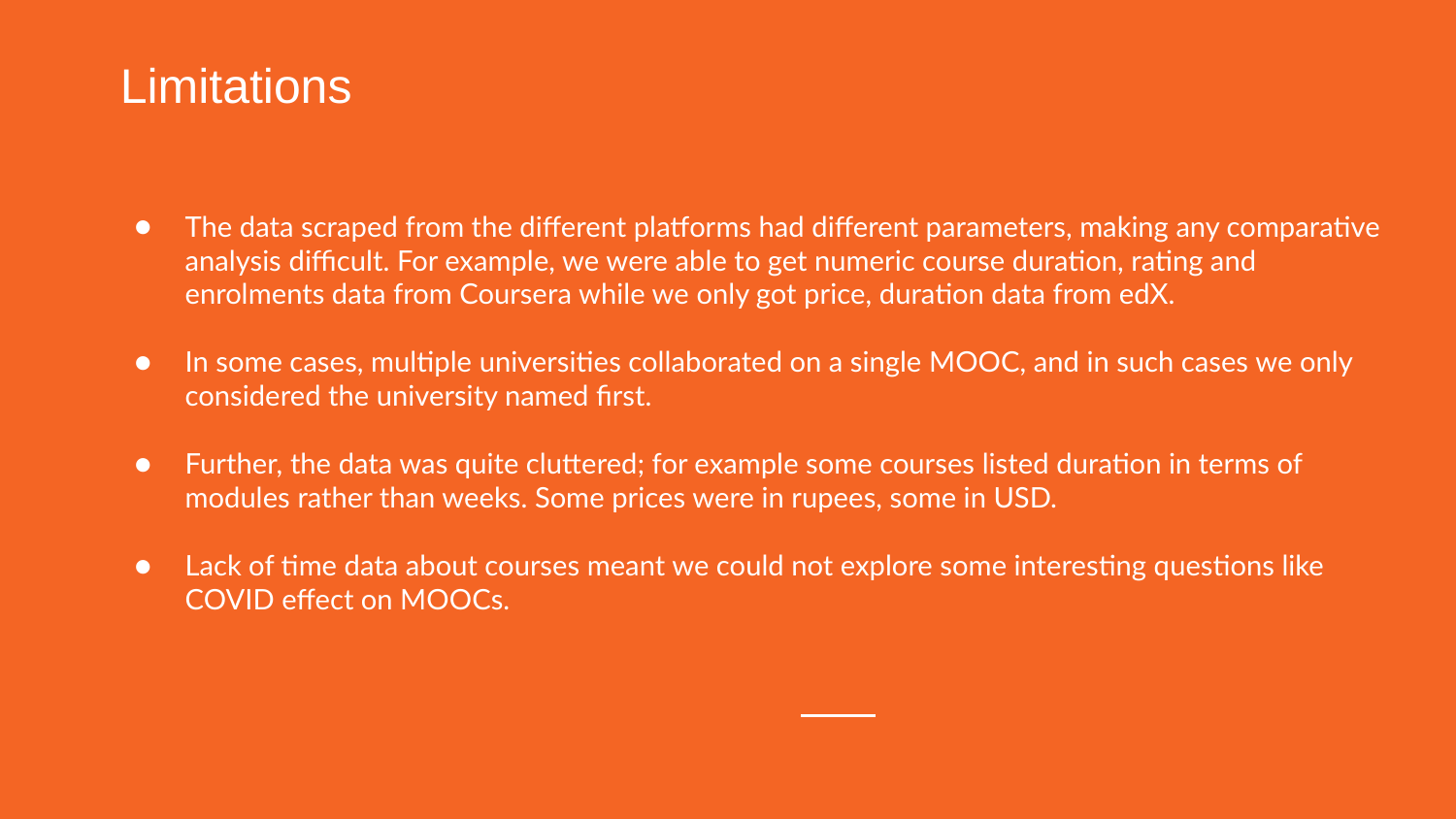

# Limitations
The data scraped from the different platforms had different parameters, making any comparative analysis difficult. For example, we were able to get numeric course duration, rating and enrolments data from Coursera while we only got price, duration data from edX.

In some cases, multiple universities collaborated on a single MOOC, and in such cases we only considered the university named first.

Further, the data was quite cluttered; for example some courses listed duration in terms of modules rather than weeks. Some prices were in rupees, some in USD.

Lack of time data about courses meant we could not explore some interesting questions like COVID effect on MOOCs.